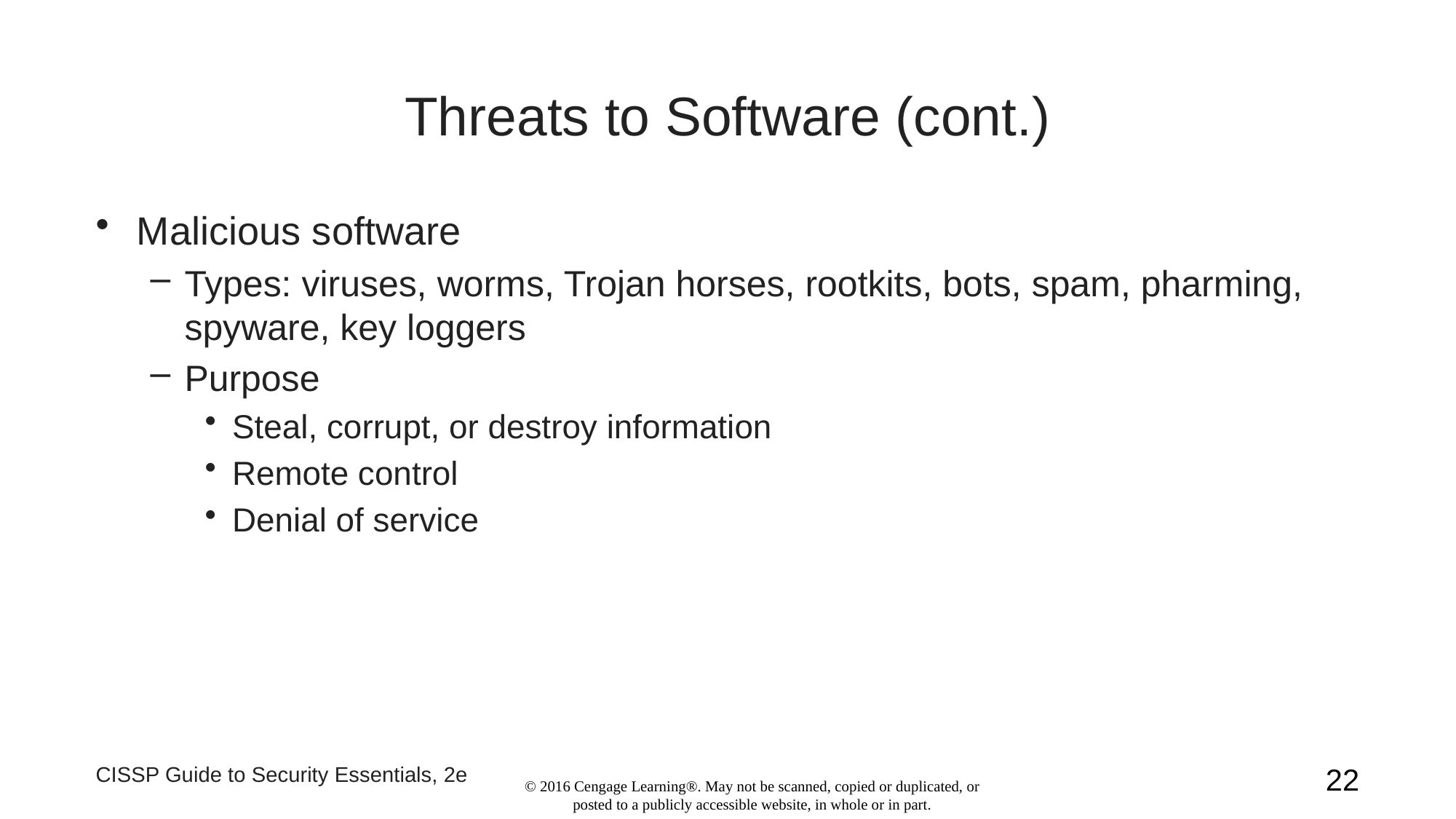

# Threats to Software (cont.)
Malicious software
Types: viruses, worms, Trojan horses, rootkits, bots, spam, pharming, spyware, key loggers
Purpose
Steal, corrupt, or destroy information
Remote control
Denial of service

CISSP Guide to Security Essentials, 2e
22
© 2016 Cengage Learning®. May not be scanned, copied or duplicated, or posted to a publicly accessible website, in whole or in part.